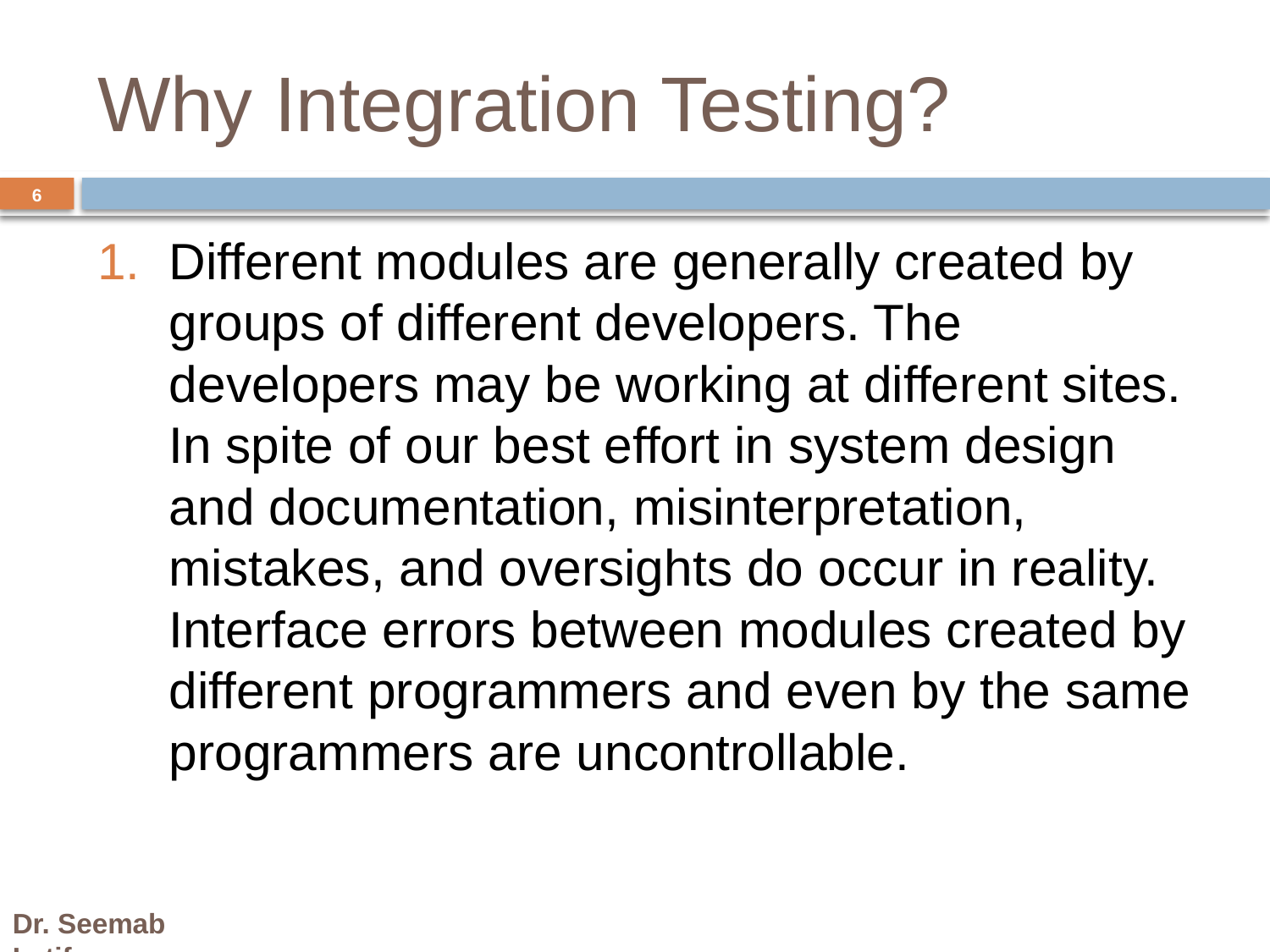

# Why Integration Testing?
Different modules are generally created by groups of different developers. The developers may be working at different sites. In spite of our best effort in system design and documentation, misinterpretation, mistakes, and oversights do occur in reality. Interface errors between modules created by different programmers and even by the same programmers are uncontrollable.